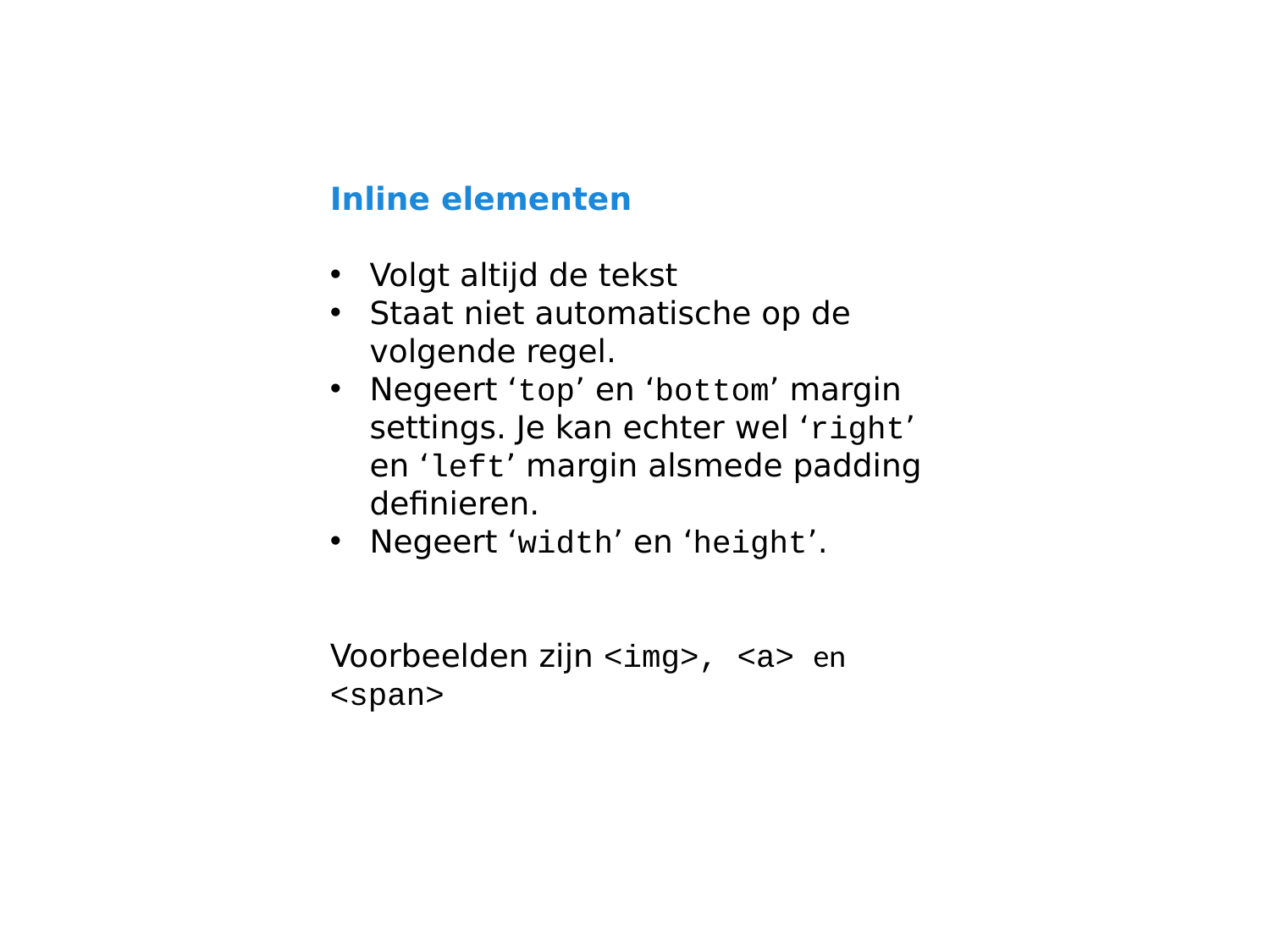

Inline elementen

Volgt altijd de tekst
Staat niet automatische op de volgende regel.
Negeert ‘top’ en ‘bottom’ margin settings. Je kan echter wel ‘right’ en ‘left’ margin alsmede padding definieren.
Negeert ‘width’ en ‘height’.

Voorbeelden zijn <img>, <a> en <span>